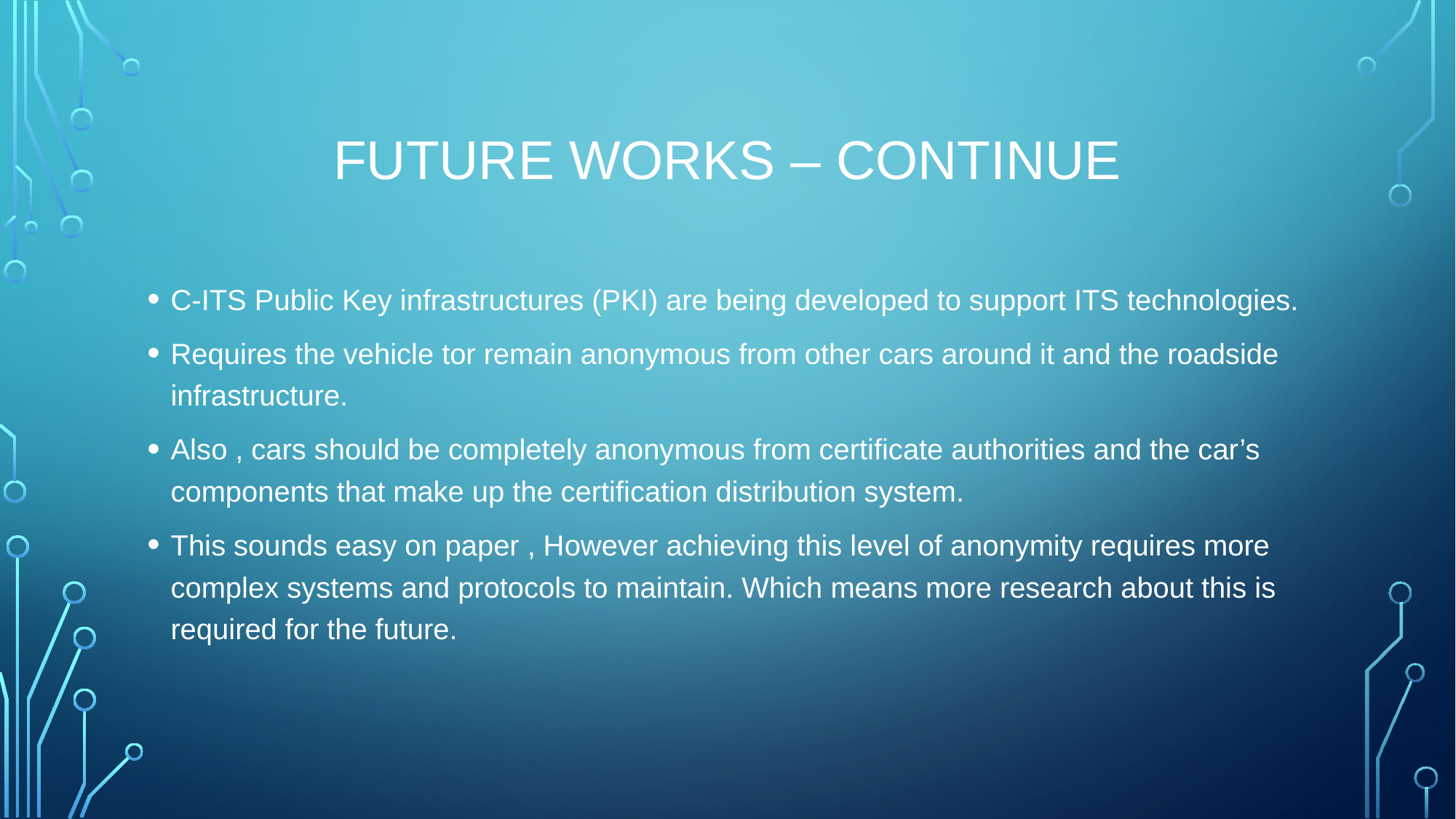

# Future works – Continue
C-ITS Public Key infrastructures (PKI) are being developed to support ITS technologies.
Requires the vehicle tor remain anonymous from other cars around it and the roadside infrastructure.
Also , cars should be completely anonymous from certificate authorities and the car’s components that make up the certification distribution system.
This sounds easy on paper , However achieving this level of anonymity requires more complex systems and protocols to maintain. Which means more research about this is required for the future.